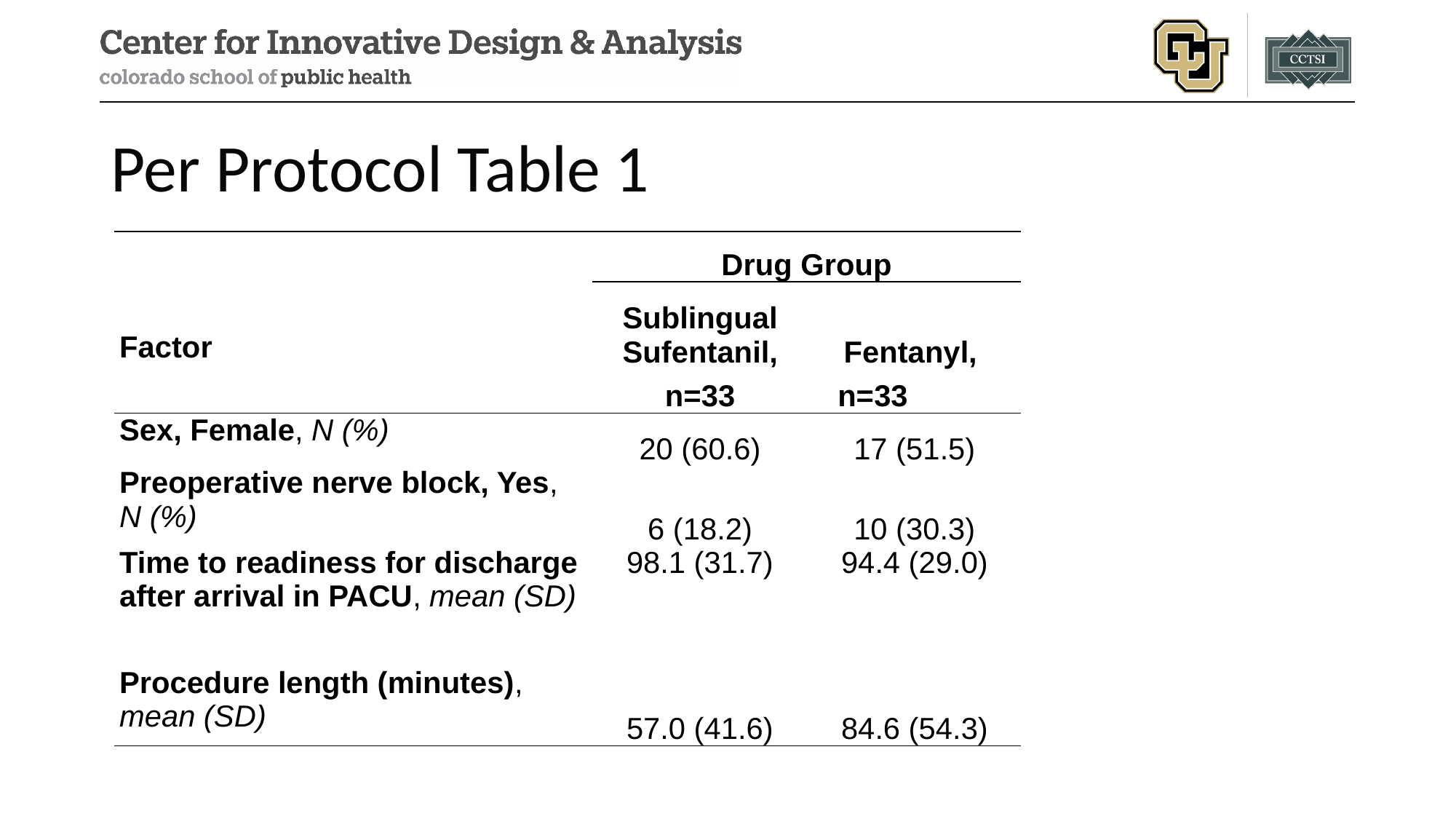

# Per Protocol Table 1
|  | Drug Group |  |
| --- | --- | --- |
| Factor | Sublingual Sufentanil, n=33 | Fentanyl, n=33 |
| Sex, Female, N (%) | 20 (60.6) | 17 (51.5) |
| Preoperative nerve block, Yes, N (%) | 6 (18.2) | 10 (30.3) |
| Time to readiness for discharge after arrival in PACU, mean (SD) | 98.1 (31.7) | 94.4 (29.0) |
| Procedure length (minutes), mean (SD) | 57.0 (41.6) | 84.6 (54.3) |